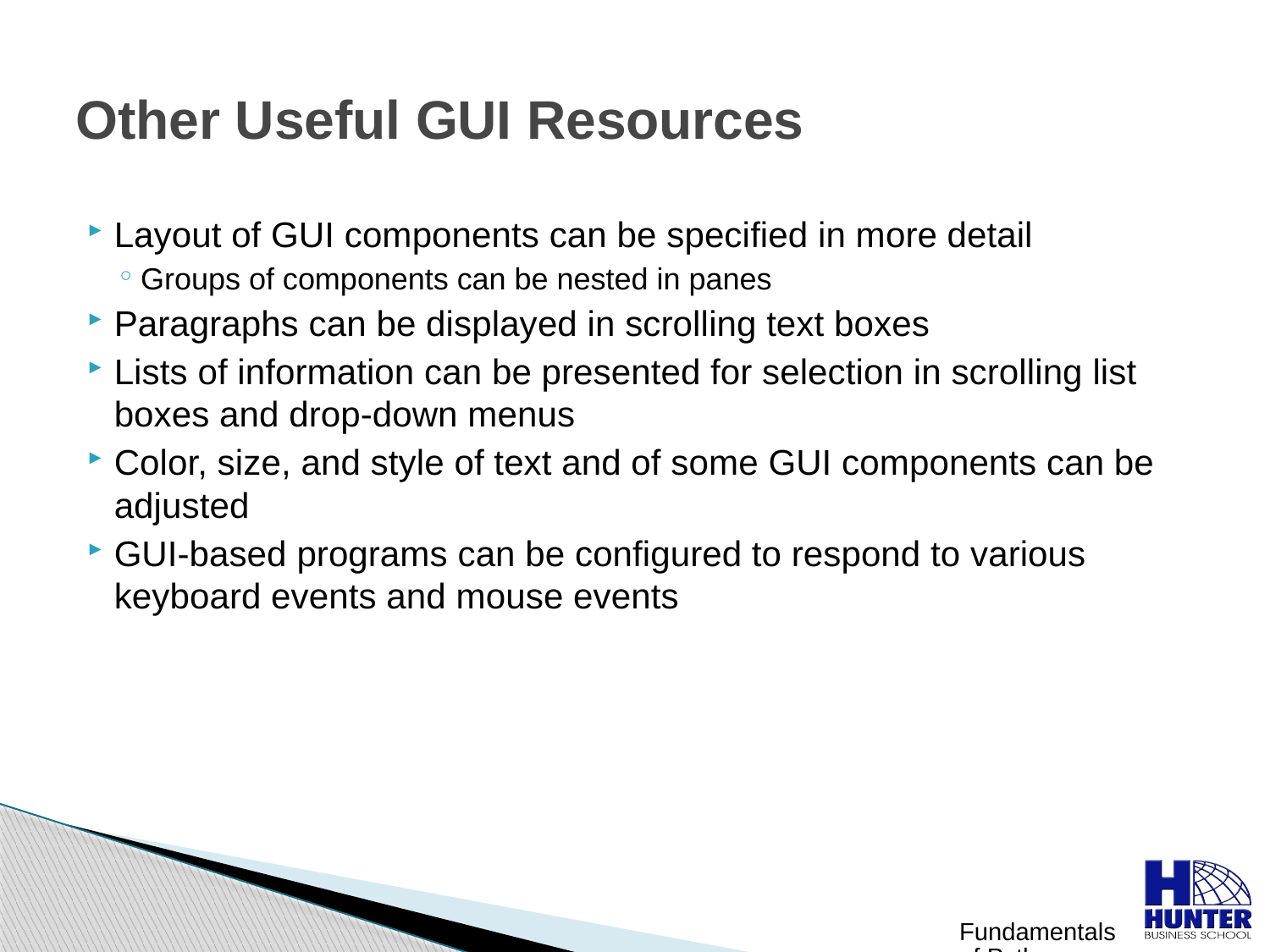

# Other Useful GUI Resources
Layout of GUI components can be specified in more detail
Groups of components can be nested in panes
Paragraphs can be displayed in scrolling text boxes
Lists of information can be presented for selection in scrolling list boxes and drop-down menus
Color, size, and style of text and of some GUI components can be adjusted
GUI-based programs can be configured to respond to various keyboard events and mouse events
Fundamentals of Python